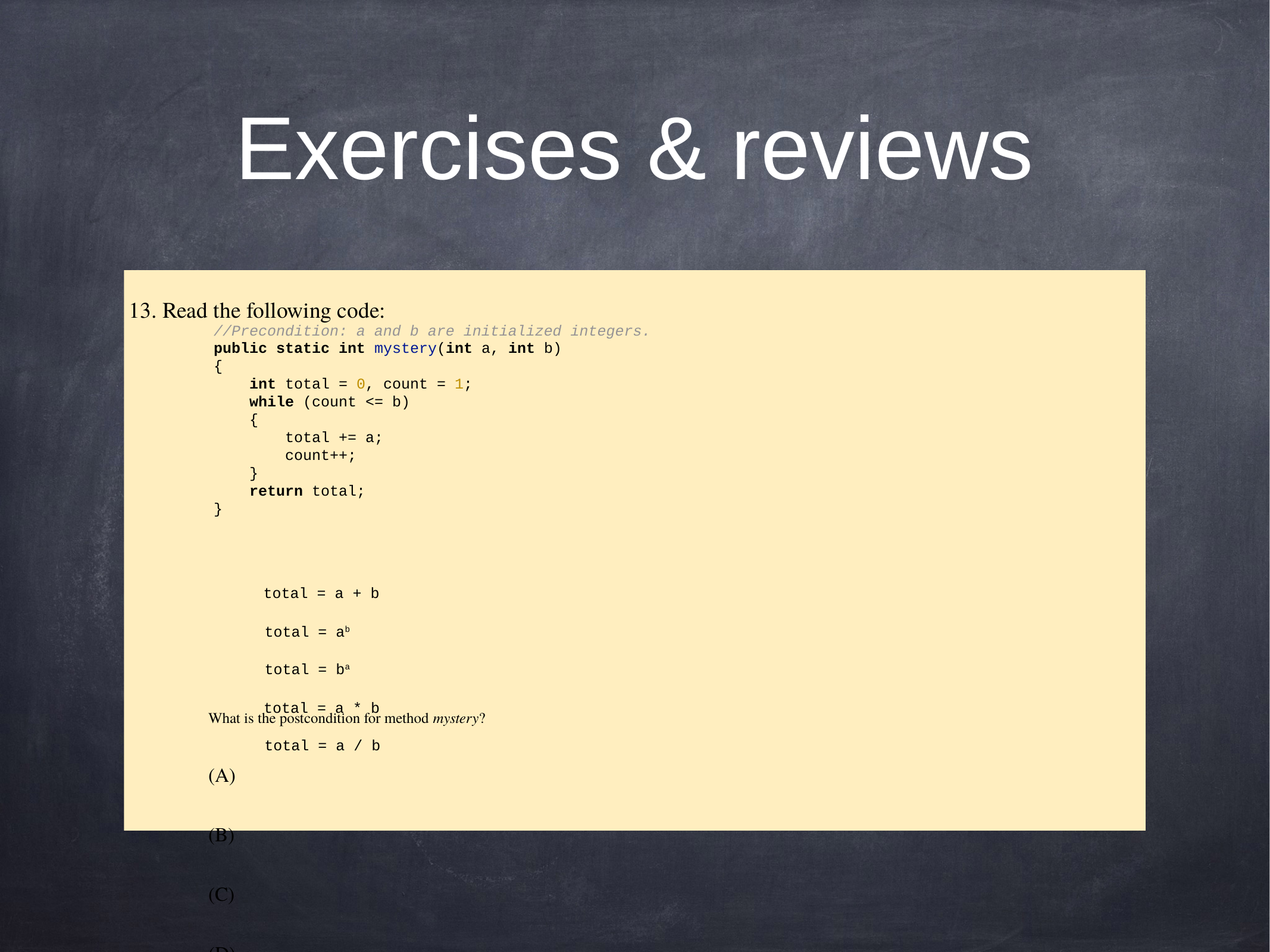

# Exercises & reviews
13. Read the following code:

What is the postcondition for method mystery?
(A)
(B)
(C)
(D)
(E)
//Precondition: a and b are initialized integers.
public static int mystery(int a, int b)
{
    int total = 0, count = 1;
    while (count <= b)
    {
        total += a;
        count++;
    }
    return total;
}
total = a + b
total = ab
total = ba
total = a * b
total = a / b